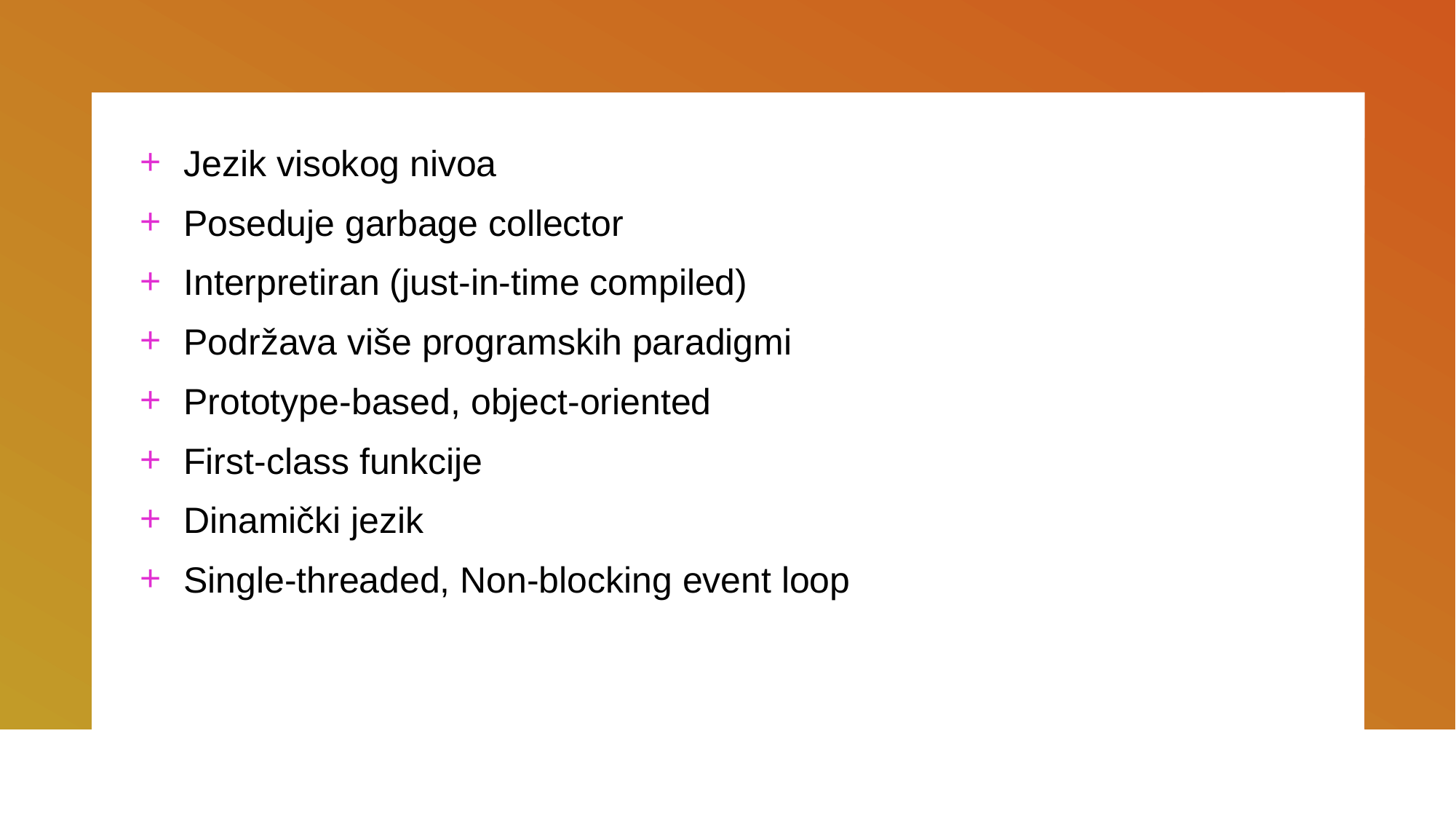

Jezik visokog nivoa
Poseduje garbage collector
Interpretiran (just-in-time compiled)
Podržava više programskih paradigmi
Prototype-based, object-oriented
First-class funkcije
Dinamički jezik
Single-threaded, Non-blocking event loop